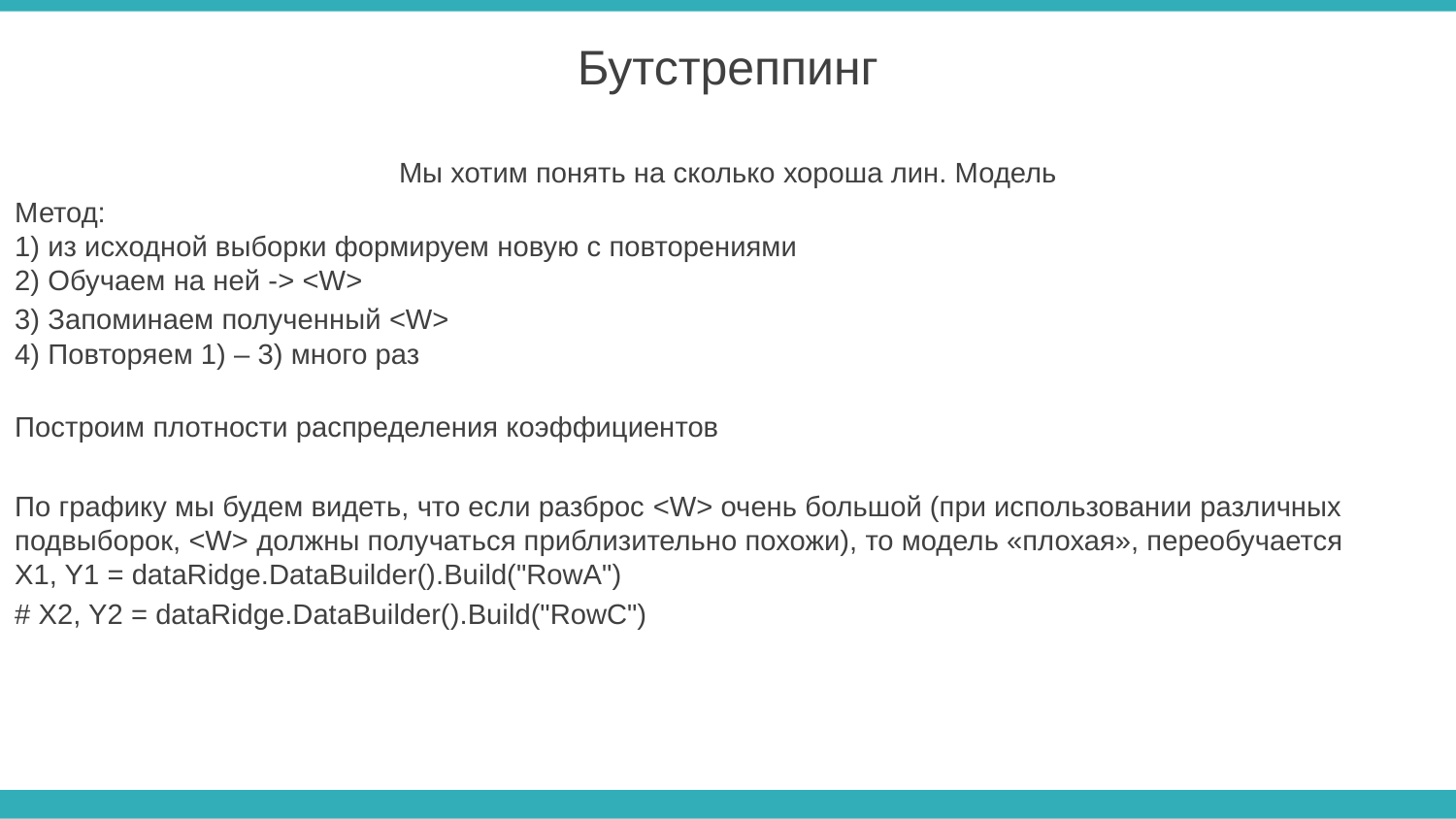

Бутстреппинг
Мы хотим понять на сколько хороша лин. Модель
Метод:
1) из исходной выборки формируем новую с повторениями
2) Обучаем на ней -> <W>
3) Запоминаем полученный <W>
4) Повторяем 1) – 3) много раз
Построим плотности распределения коэффициентов

По графику мы будем видеть, что если разброс <W> очень большой (при использовании различных подвыборок, <W> должны получаться приблизительно похожи), то модель «плохая», переобучается
X1, Y1 = dataRidge.DataBuilder().Build("RowA")
# X2, Y2 = dataRidge.DataBuilder().Build("RowC")